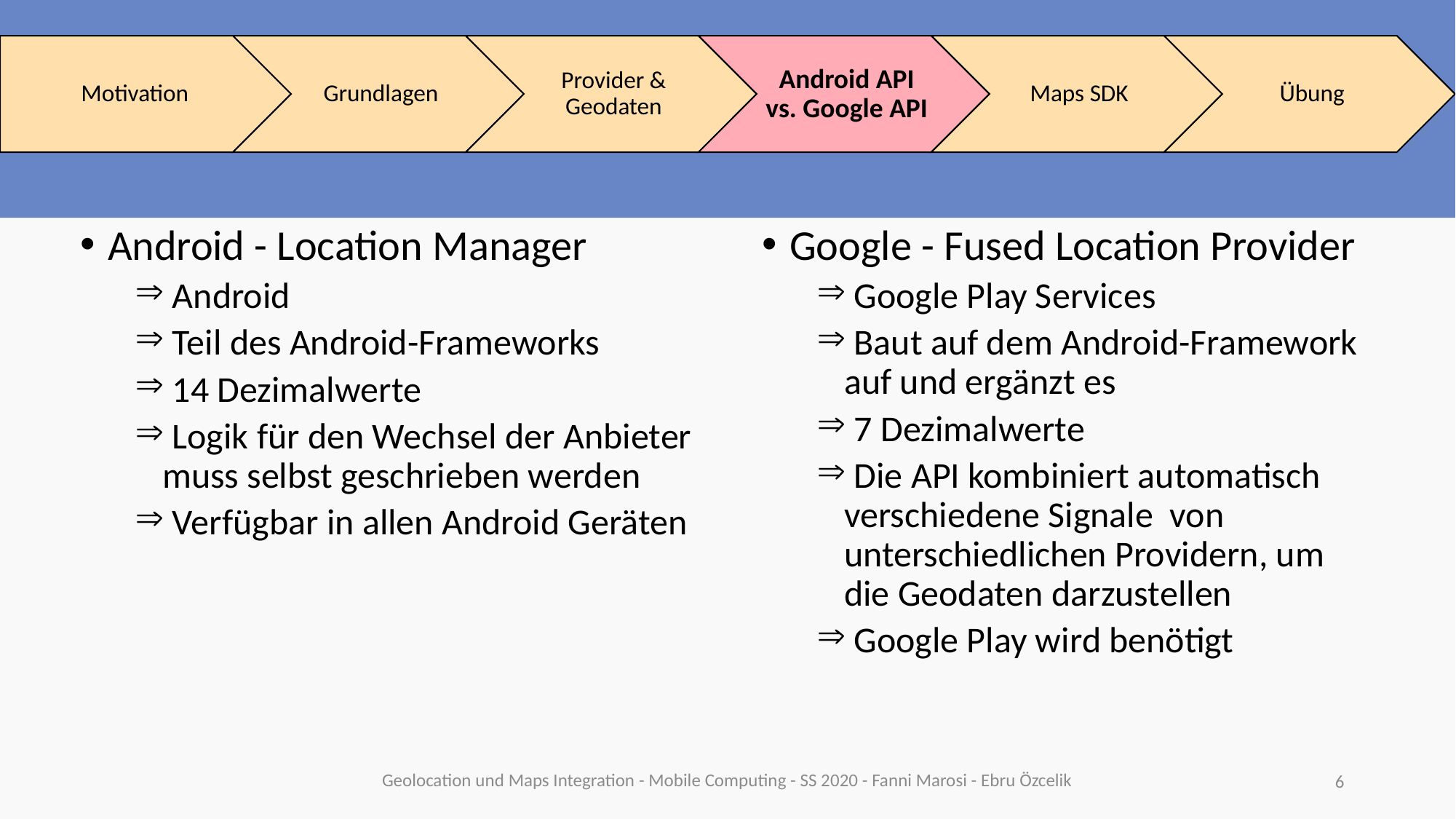

#
Google - Fused Location Provider
 Google Play Services
 Baut auf dem Android-Framework auf und ergänzt es
 7 Dezimalwerte
 Die API kombiniert automatisch verschiedene Signale  von unterschiedlichen Providern, um die Geodaten darzustellen
 Google Play wird benötigt
Android - Location Manager
 Android
 Teil des Android-Frameworks
 14 Dezimalwerte
 Logik für den Wechsel der Anbieter muss selbst geschrieben werden
 Verfügbar in allen Android Geräten
Geolocation und Maps Integration - Mobile Computing - SS 2020 - Fanni Marosi - Ebru Özcelik
6